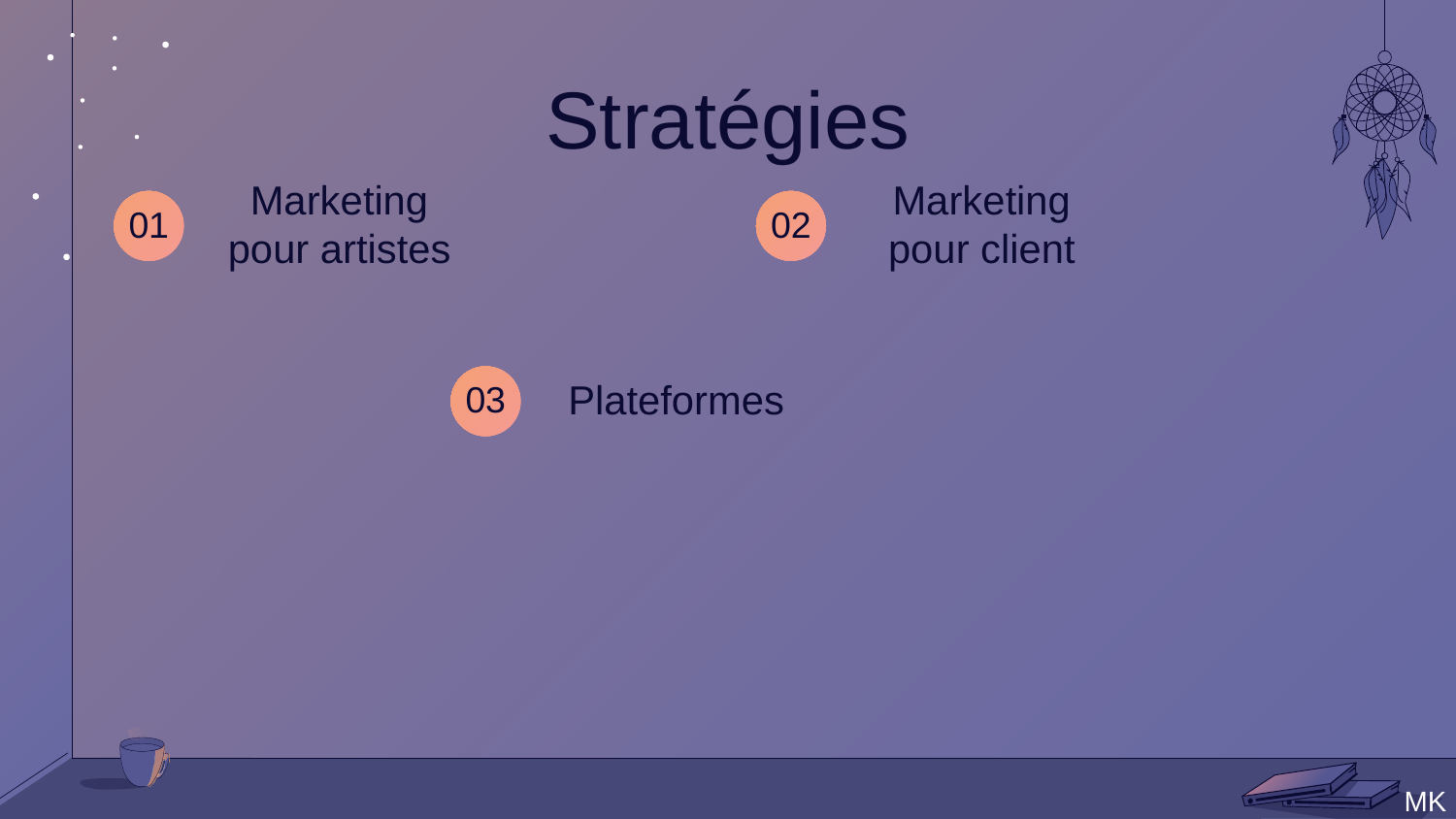

# Stratégies
Marketing pour artistes
Marketing pour client

01
02
Plateformes

03

MK